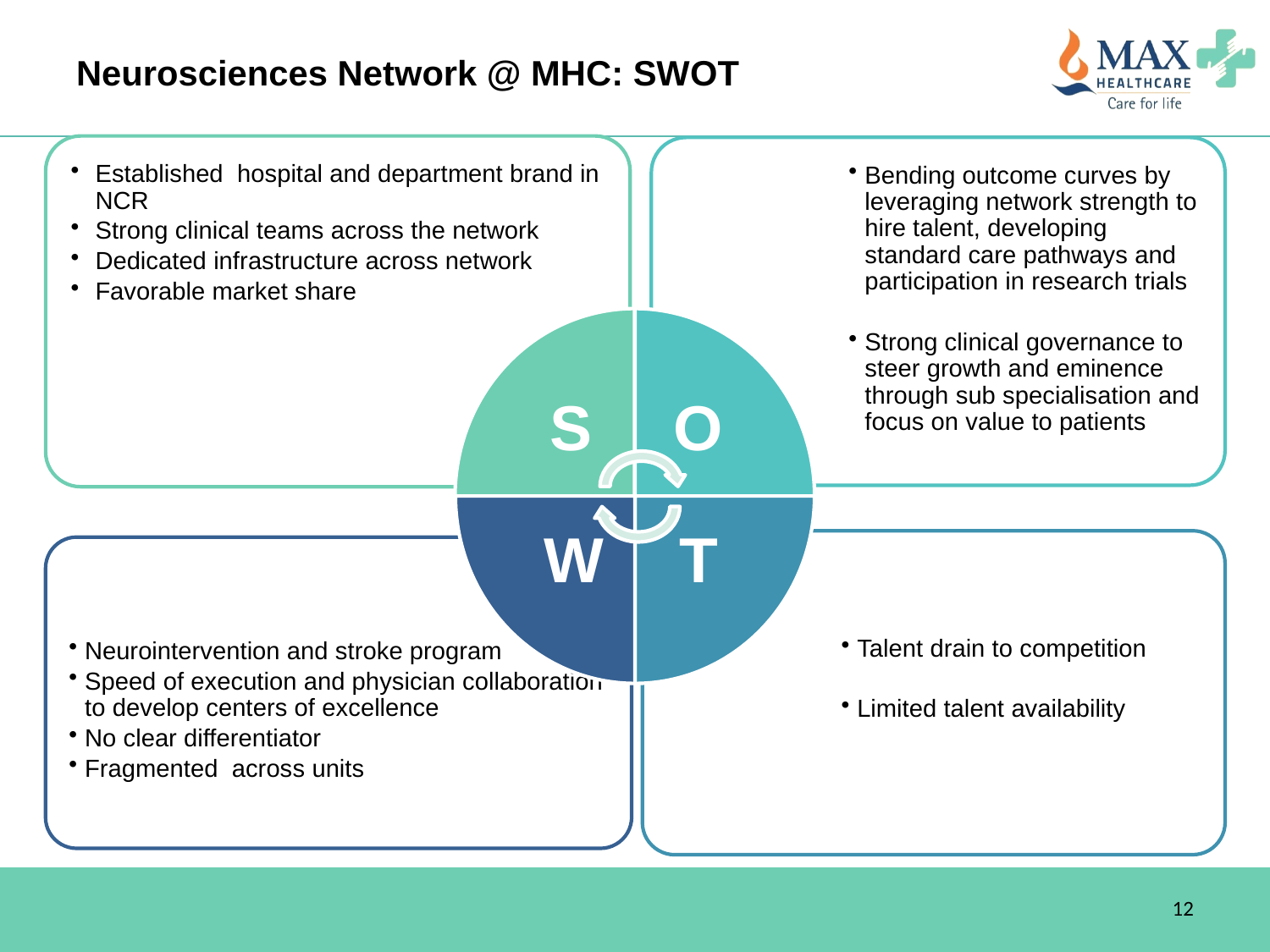

# Neurosciences Network @ MHC: SWOT

Talent drain to competition

Limited talent availability
Neurointervention and stroke program
Speed of execution and physician collaboration to develop centers of excellence
No clear differentiator
Fragmented  across units
Bending outcome curves by leveraging network strength to hire talent, developing standard care pathways and participation in research trials

Strong clinical governance to steer growth and eminence through sub specialisation and focus on value to patients
Established  hospital and department brand in NCR
Strong clinical teams across the network
Dedicated infrastructure across network
Favorable market share
S
O
T
W
12